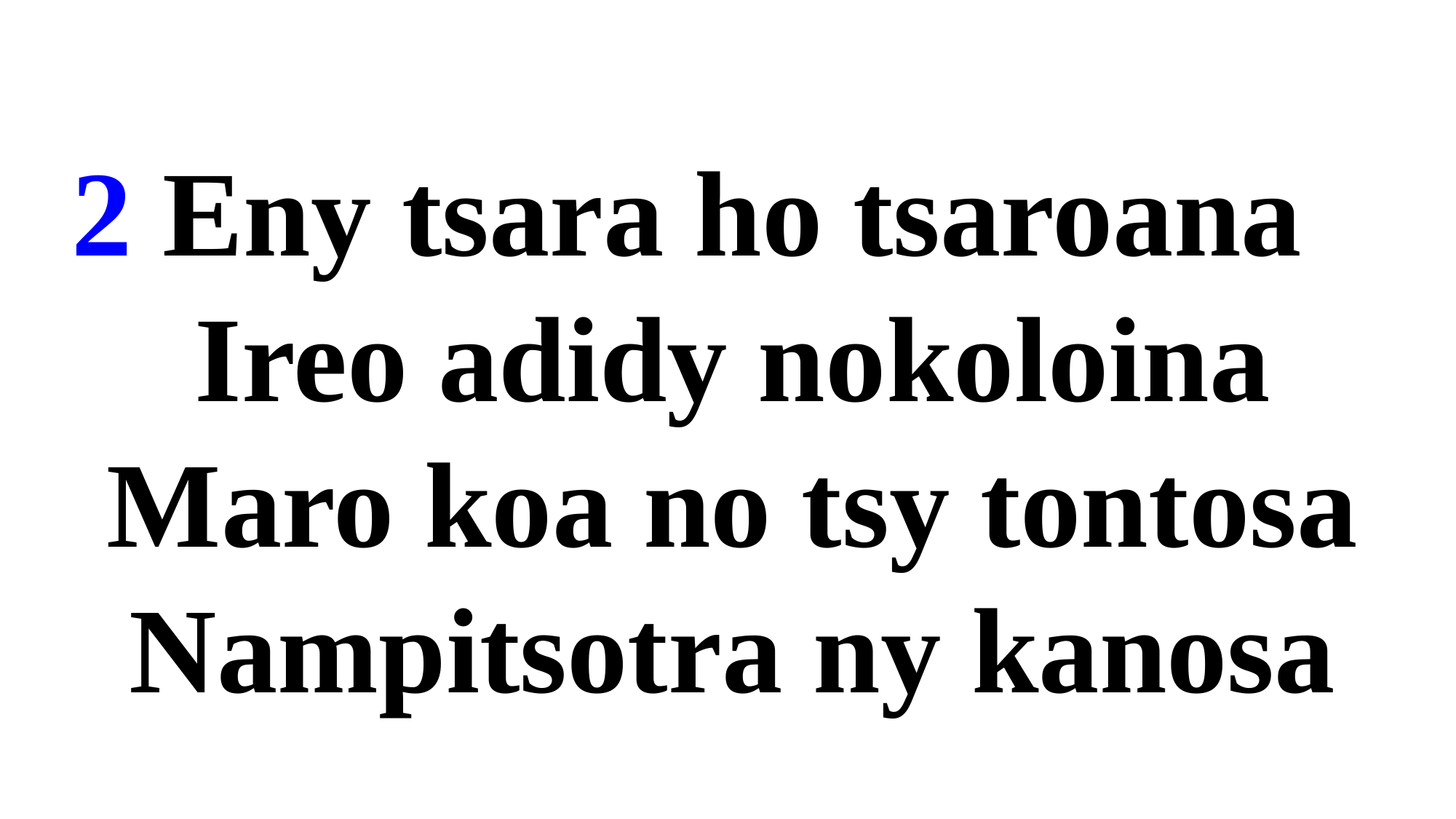

2 Eny tsara ho tsaroana
   Ireo adidy nokoloina
   Maro koa no tsy tontosa
   Nampitsotra ny kanosa